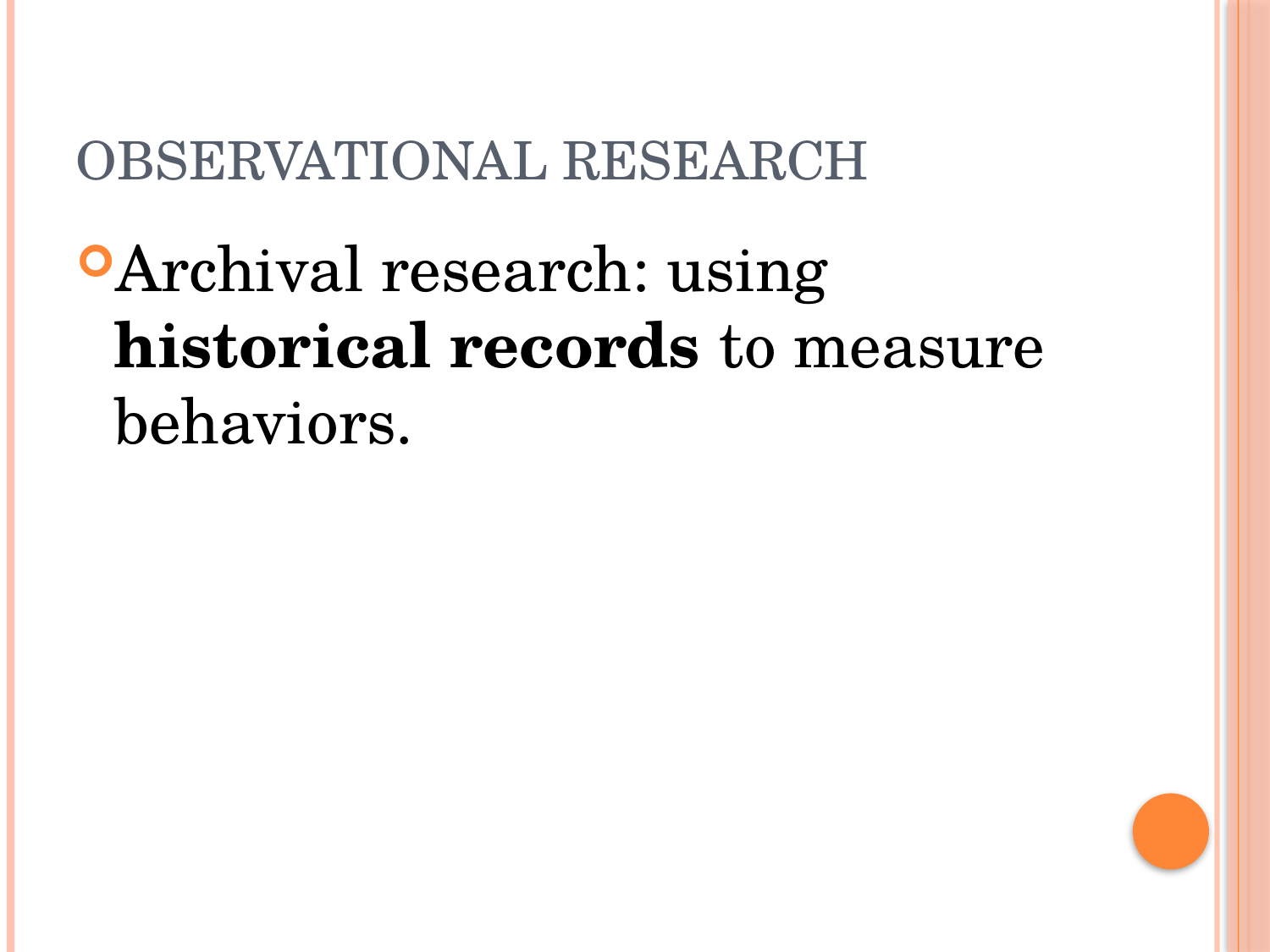

# Observational Research
Archival research: using historical records to measure behaviors.